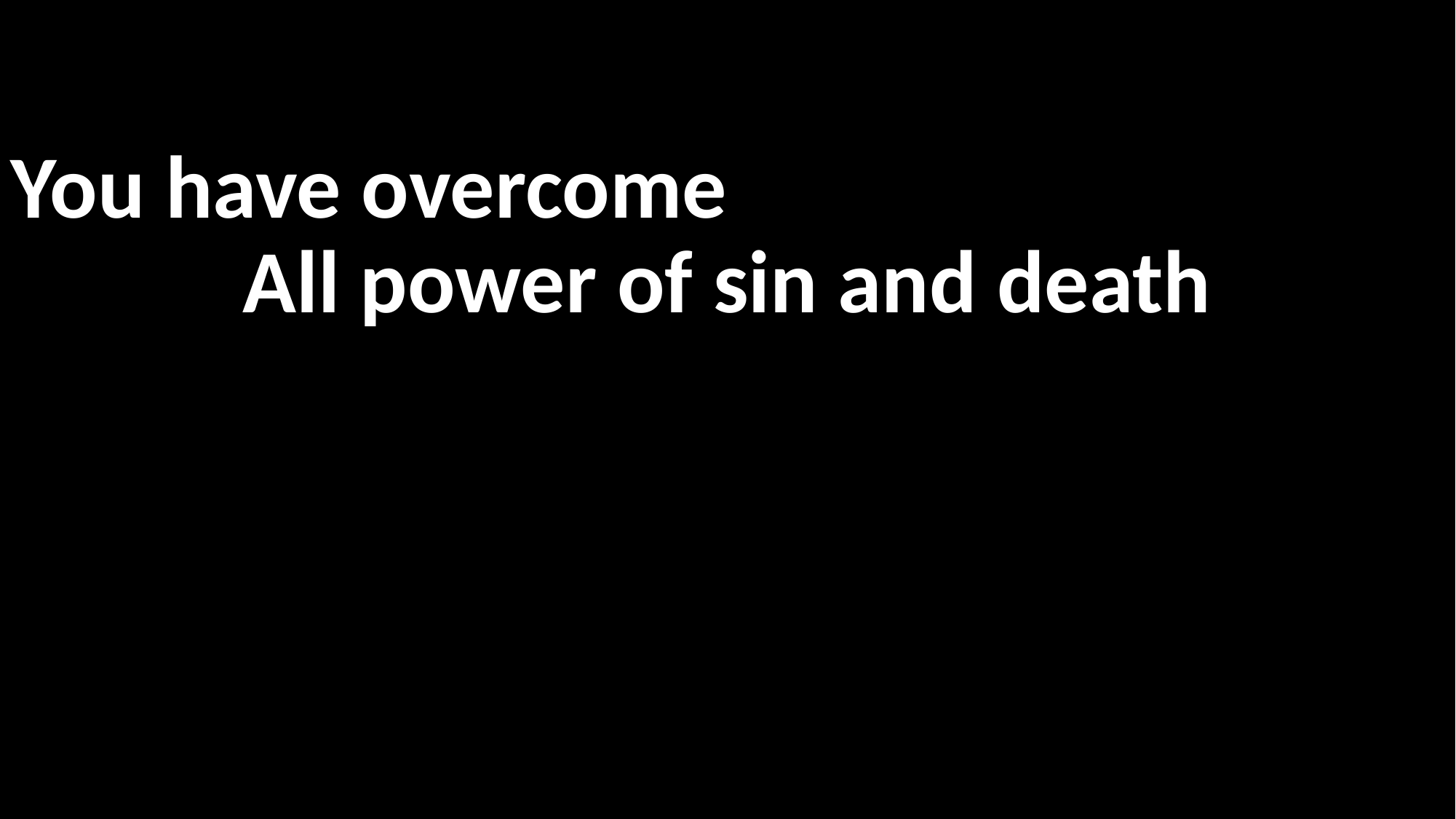

You have overcome
All power of sin and death